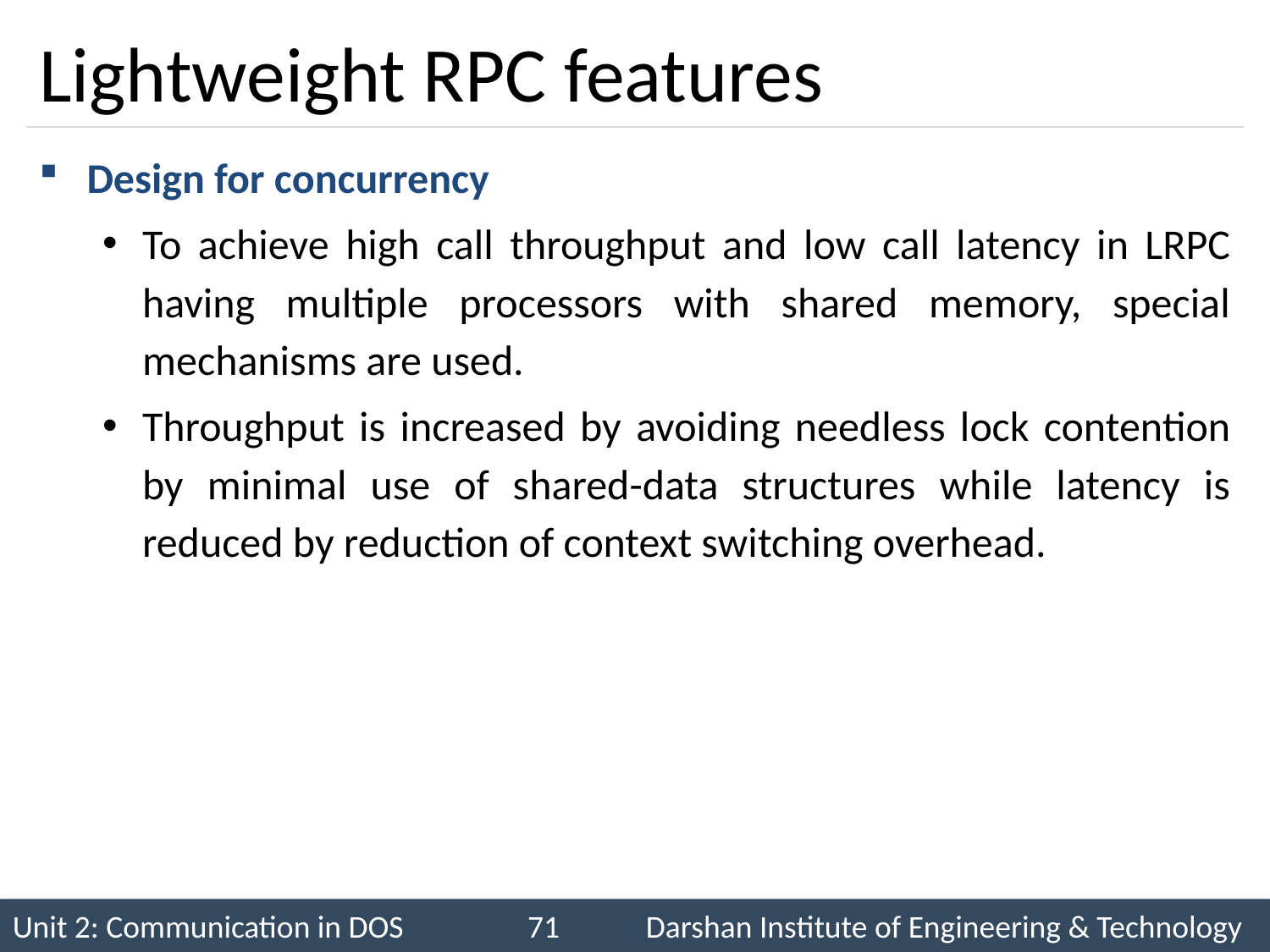

# Lightweight RPC features
Design for concurrency
To achieve high call throughput and low call latency in LRPC having multiple processors with shared memory, special mechanisms are used.
Throughput is increased by avoiding needless lock contention by minimal use of shared-data structures while latency is reduced by reduction of context switching overhead.